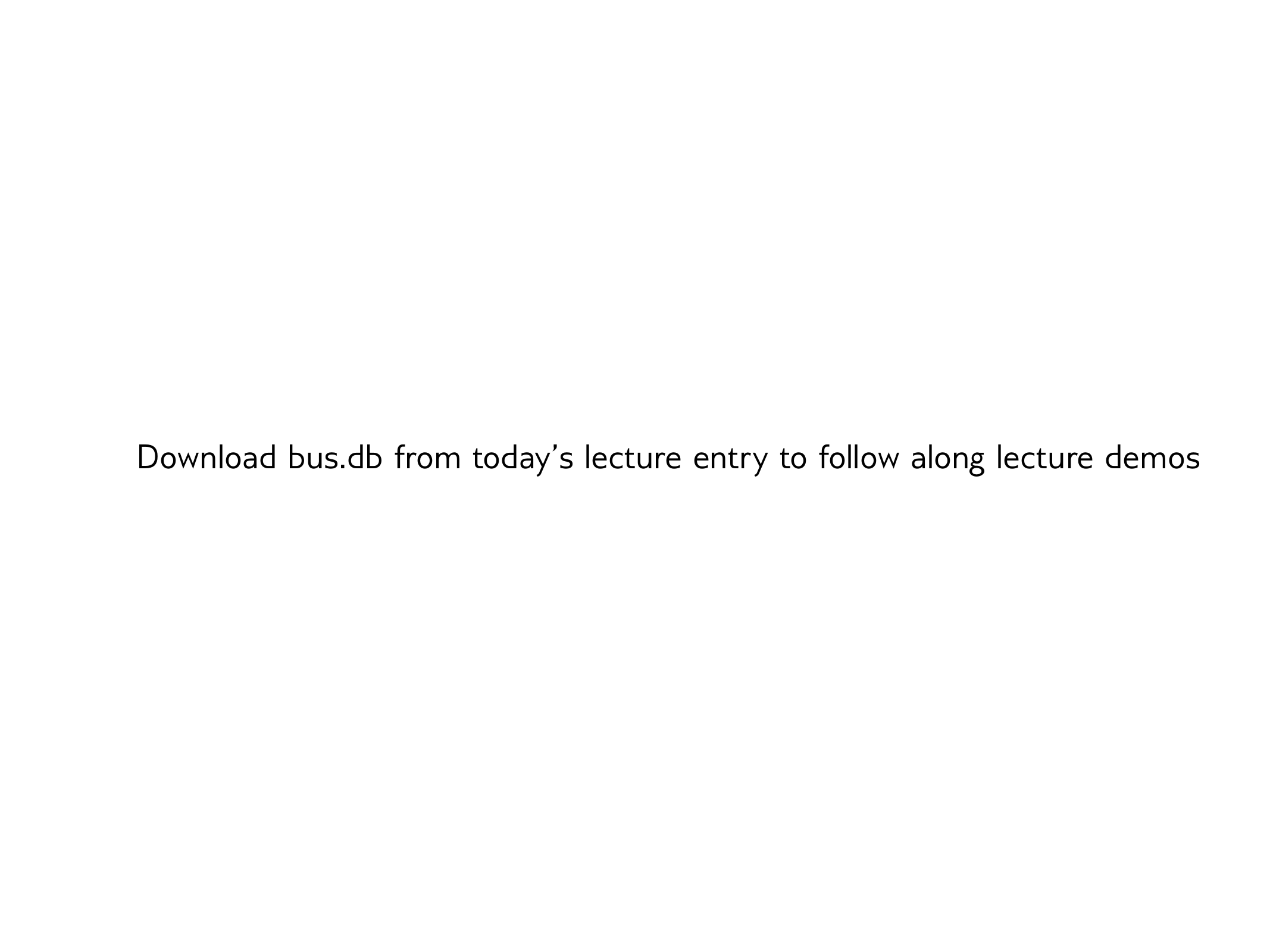

# Download bus.db from today’s lecture entry to follow along lecture demos